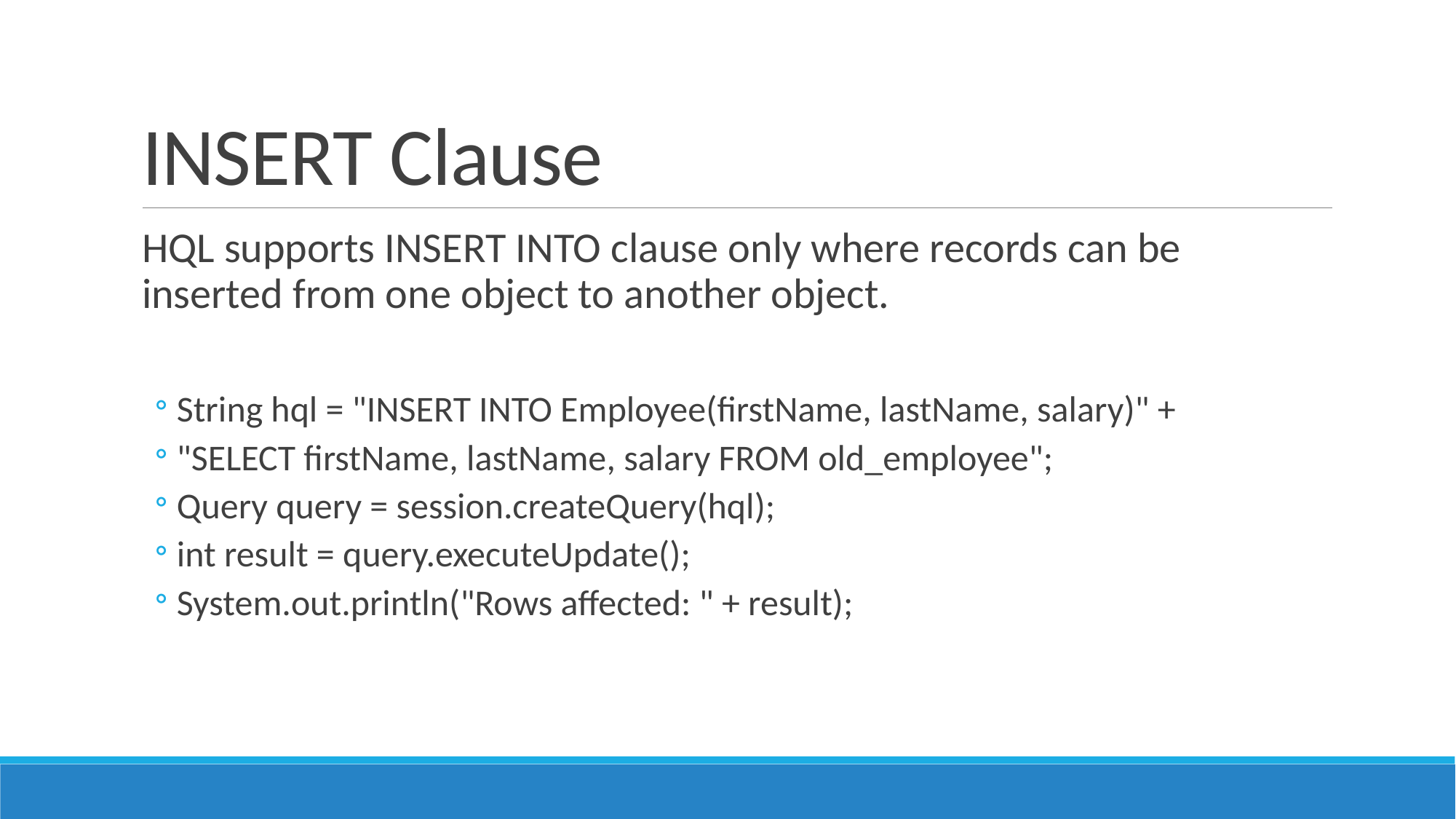

# INSERT Clause
HQL supports INSERT INTO clause only where records can be inserted from one object to another object.

String hql = "INSERT INTO Employee(firstName, lastName, salary)" +
"SELECT firstName, lastName, salary FROM old_employee";
Query query = session.createQuery(hql);
int result = query.executeUpdate();
System.out.println("Rows affected: " + result);